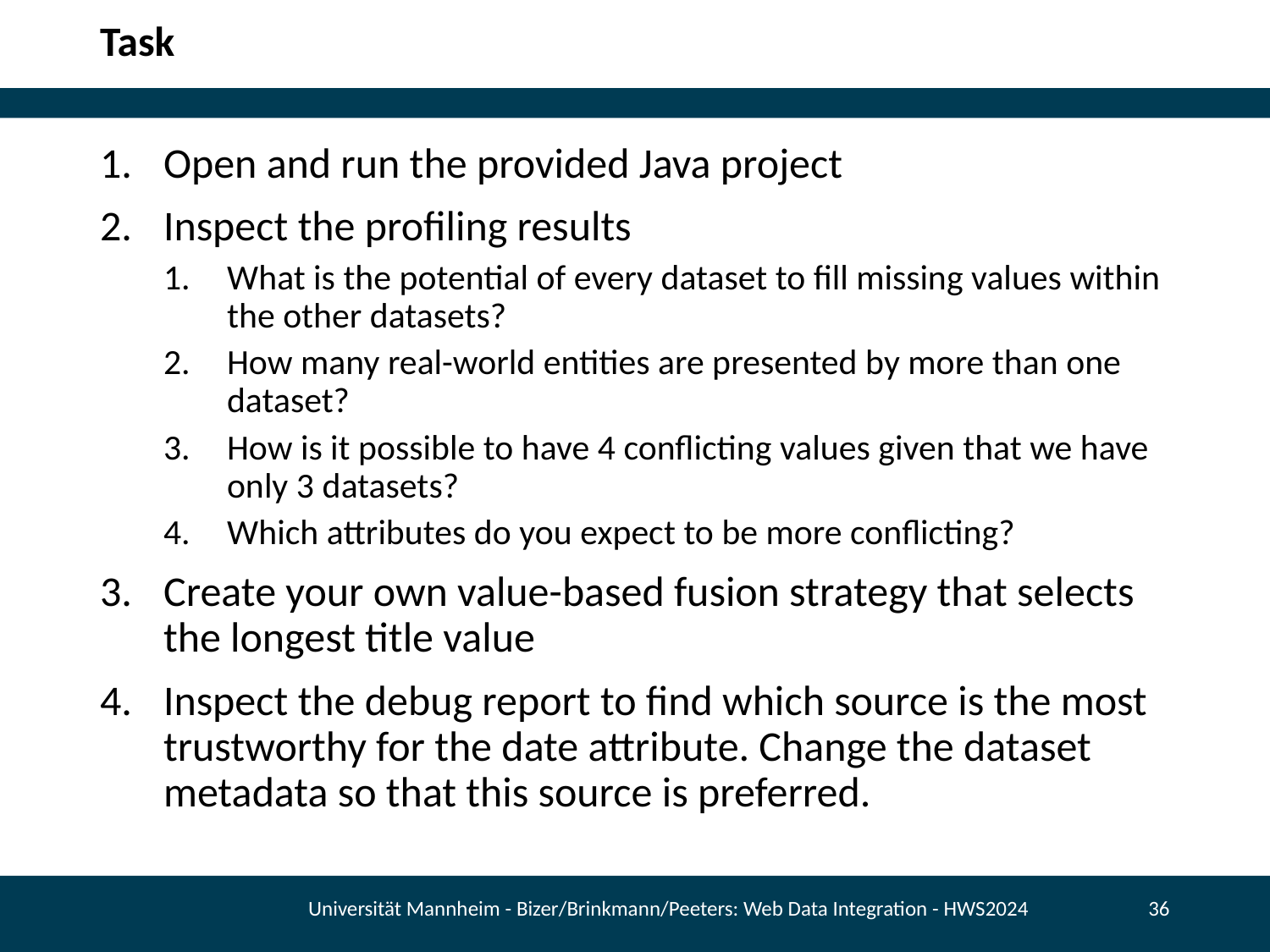

# Task
Open and run the provided Java project
Inspect the profiling results
What is the potential of every dataset to fill missing values within the other datasets?
How many real-world entities are presented by more than one dataset?
How is it possible to have 4 conflicting values given that we have only 3 datasets?
Which attributes do you expect to be more conflicting?
Create your own value-based fusion strategy that selects the longest title value
Inspect the debug report to find which source is the most trustworthy for the date attribute. Change the dataset metadata so that this source is preferred.
Universität Mannheim - Bizer/Brinkmann/Peeters: Web Data Integration - HWS2024
36